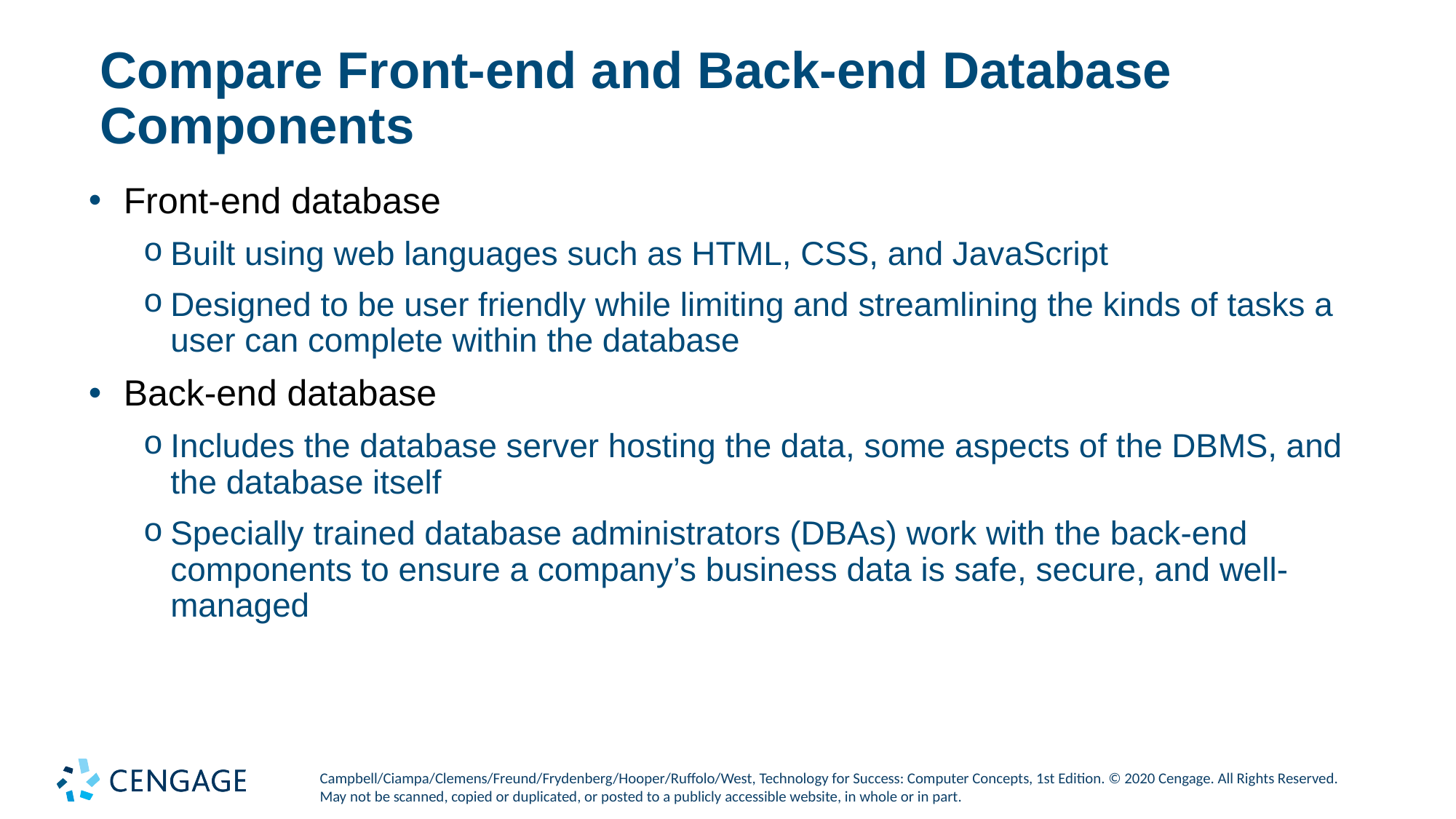

# Compare Front-end and Back-end Database Components
Front-end database
Built using web languages such as HTML, CSS, and JavaScript
Designed to be user friendly while limiting and streamlining the kinds of tasks a user can complete within the database
Back-end database
Includes the database server hosting the data, some aspects of the DBMS, and the database itself
Specially trained database administrators (DBAs) work with the back-end components to ensure a company’s business data is safe, secure, and well-managed
Campbell/Ciampa/Clemens/Freund/Frydenberg/Hooper/Ruffolo/West, Technology for Success: Computer Concepts, 1st Edition. © 2020 Cengage. All Rights Reserved. May not be scanned, copied or duplicated, or posted to a publicly accessible website, in whole or in part.